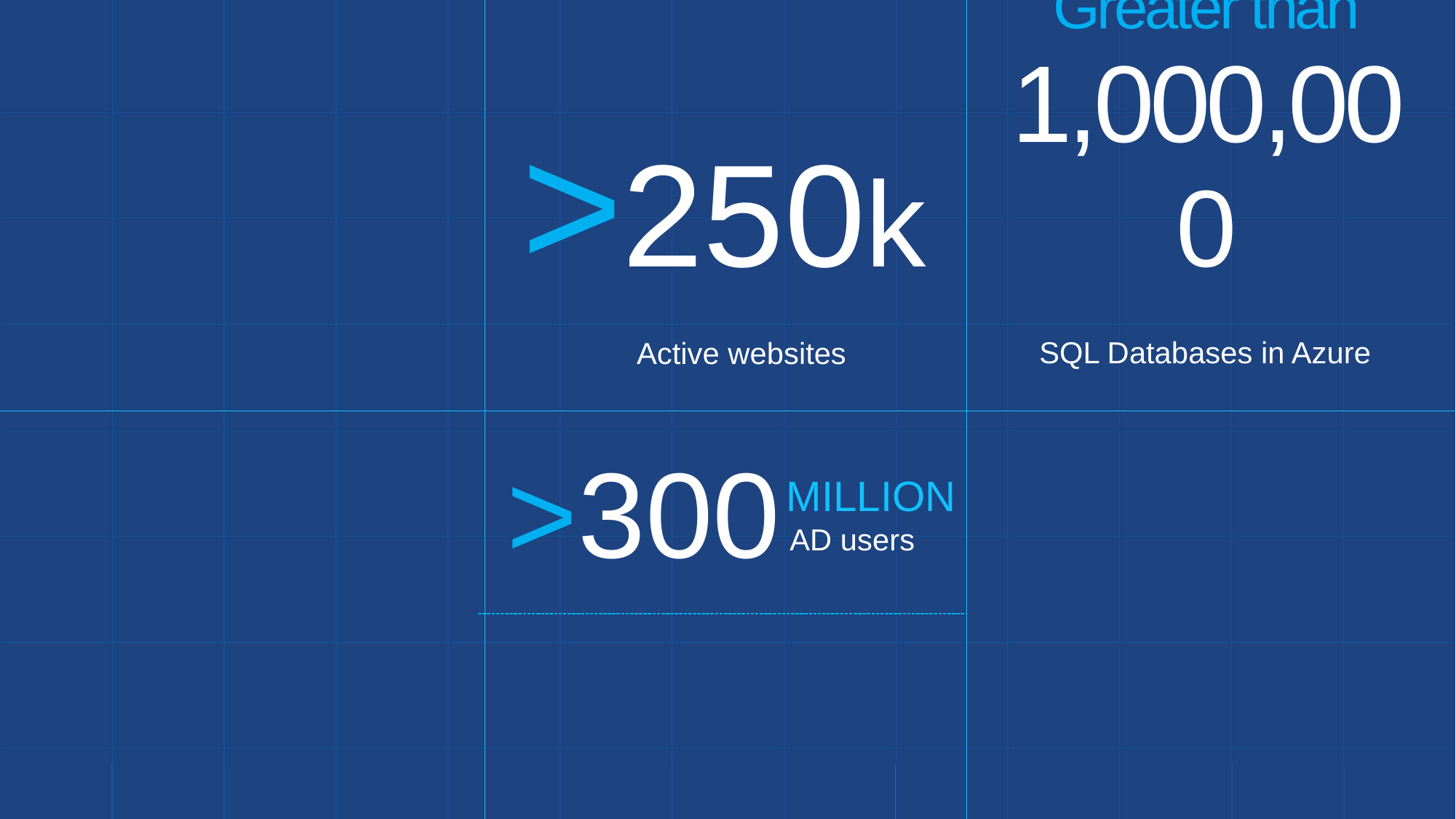

Greater than
1,000,000
SQL Databases in Azure
>250k
Active websites
>300
MILLION
AD users